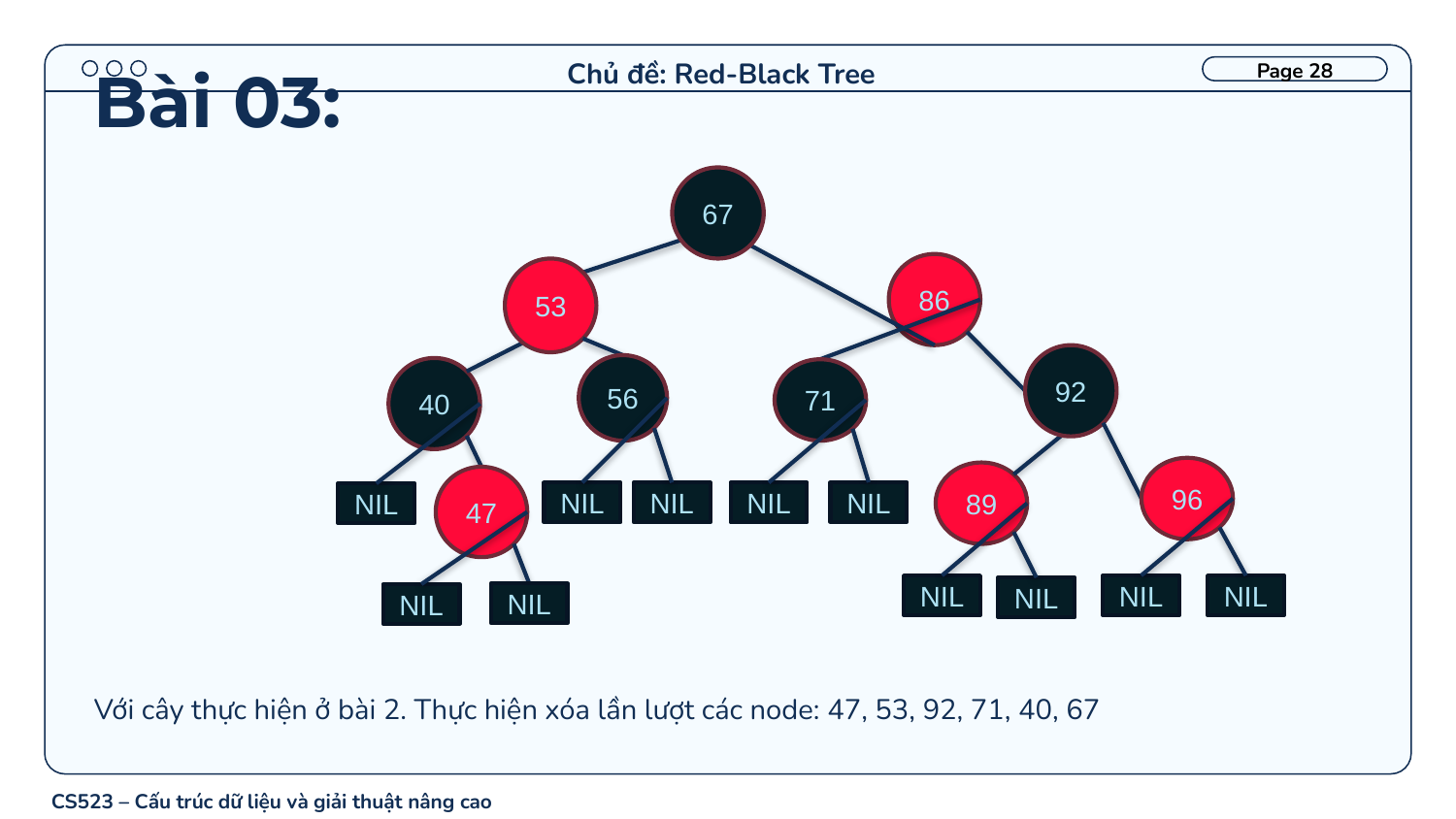

Chủ đề: Red-Black Tree
Page 28
# Bài 03:
67
86
53
92
56
40
71
96
89
47
NIL
NIL
NIL
NIL
NIL
NIL
NIL
NIL
NIL
NIL
NIL
Với cây thực hiện ở bài 2. Thực hiện xóa lần lượt các node: 47, 53, 92, 71, 40, 67
CS523 – Cấu trúc dữ liệu và giải thuật nâng cao